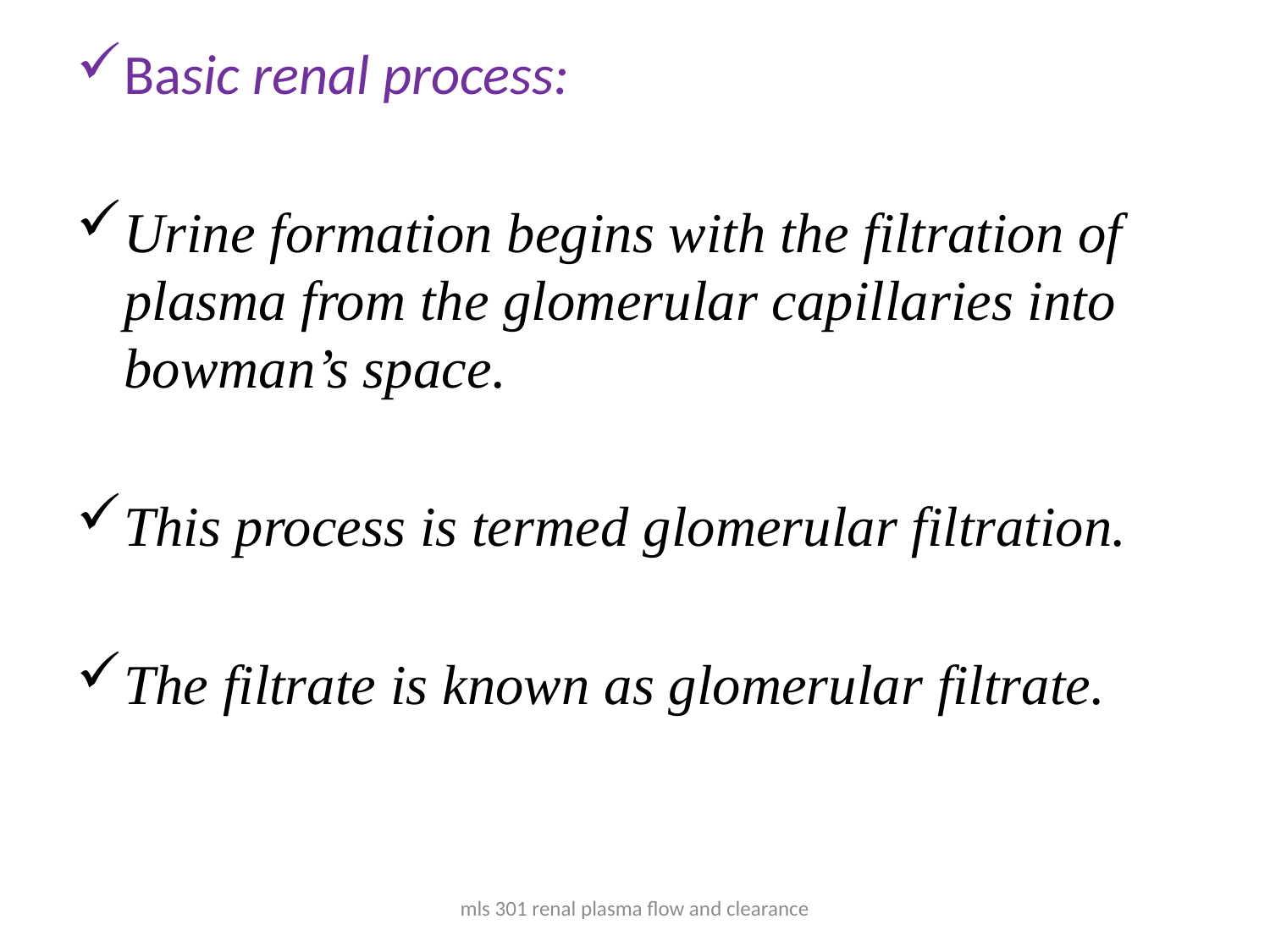

Basic renal process:

Urine formation begins with the filtration of plasma from the glomerular capillaries into bowman’s space.

This process is termed glomerular filtration.

The filtrate is known as glomerular filtrate.

mls 301 renal plasma flow and clearance
3